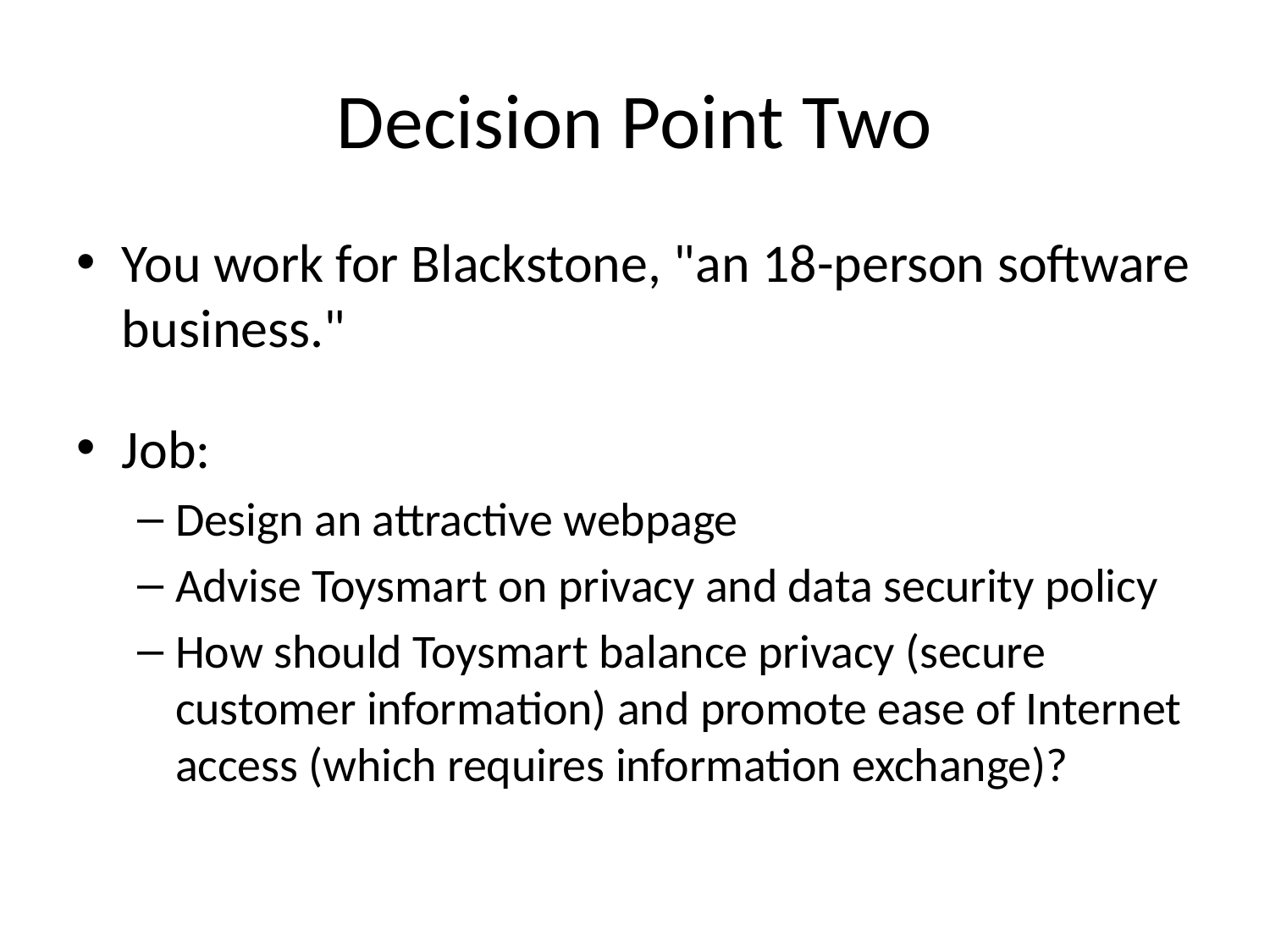

# Decision Point Two
You work for Blackstone, "an 18-person software business."

Job:
Design an attractive webpage
Advise Toysmart on privacy and data security policy
How should Toysmart balance privacy (secure customer information) and promote ease of Internet access (which requires information exchange)?